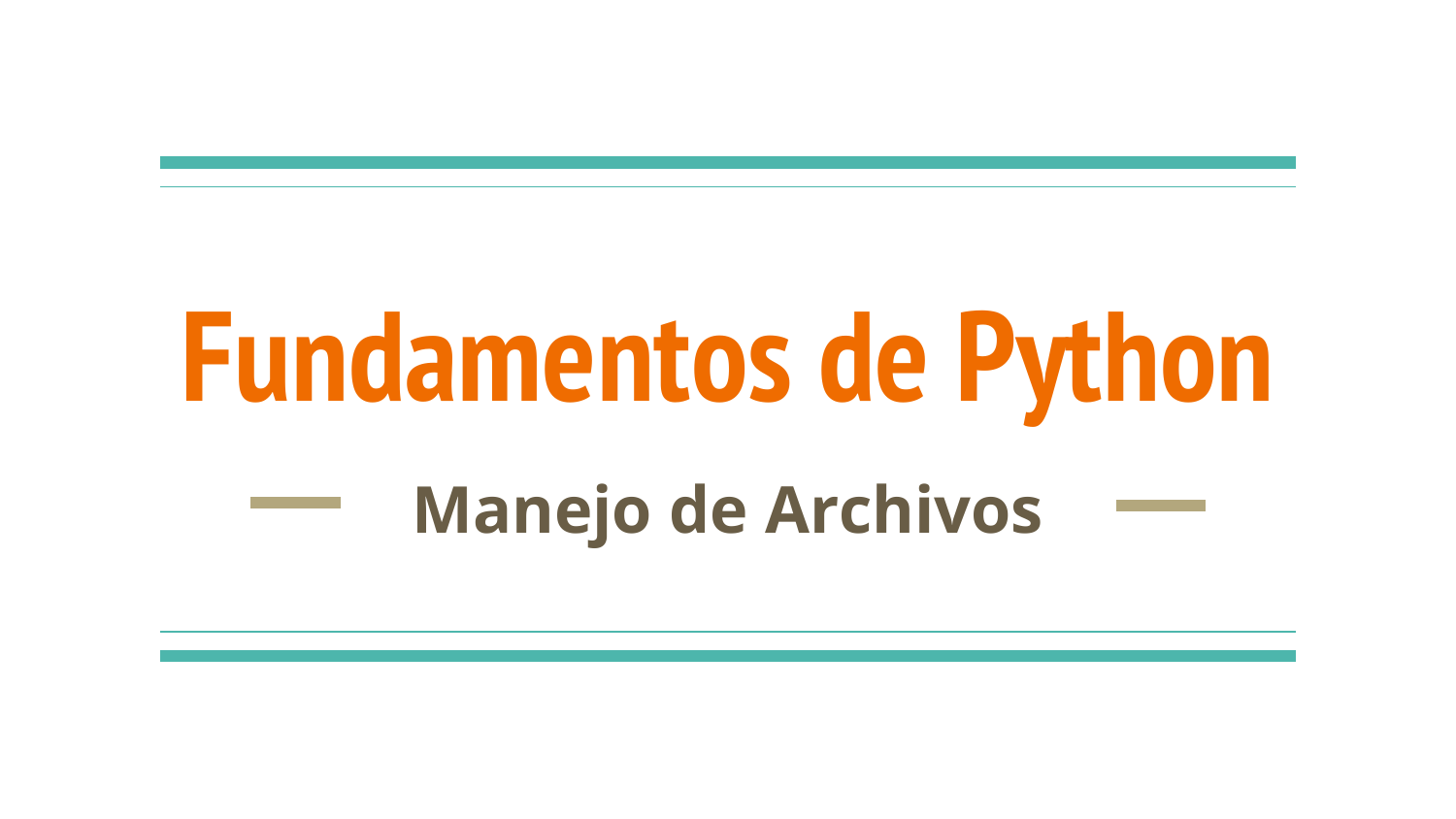

# Fundamentos de Python
Manejo de Archivos